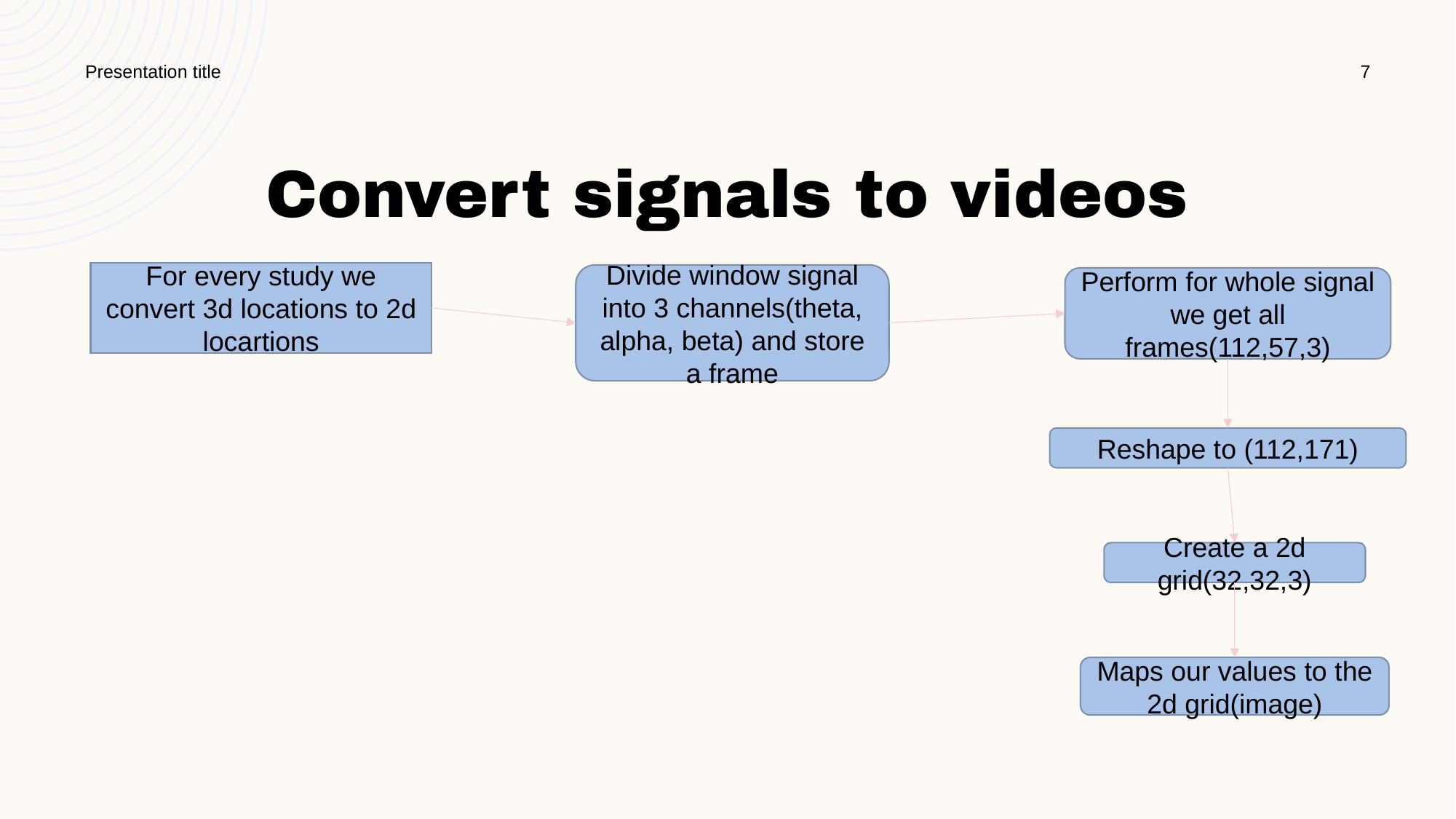

Presentation title
7
# Convert signals to videos

For every study we convert 3d locations to 2d locartions
Divide window signal into 3 channels(theta, alpha, beta) and store a frame
Perform for whole signal we get all frames(112,57,3)
Reshape to (112,171)
Create a 2d grid(32,32,3)
Maps our values to the 2d grid(image)